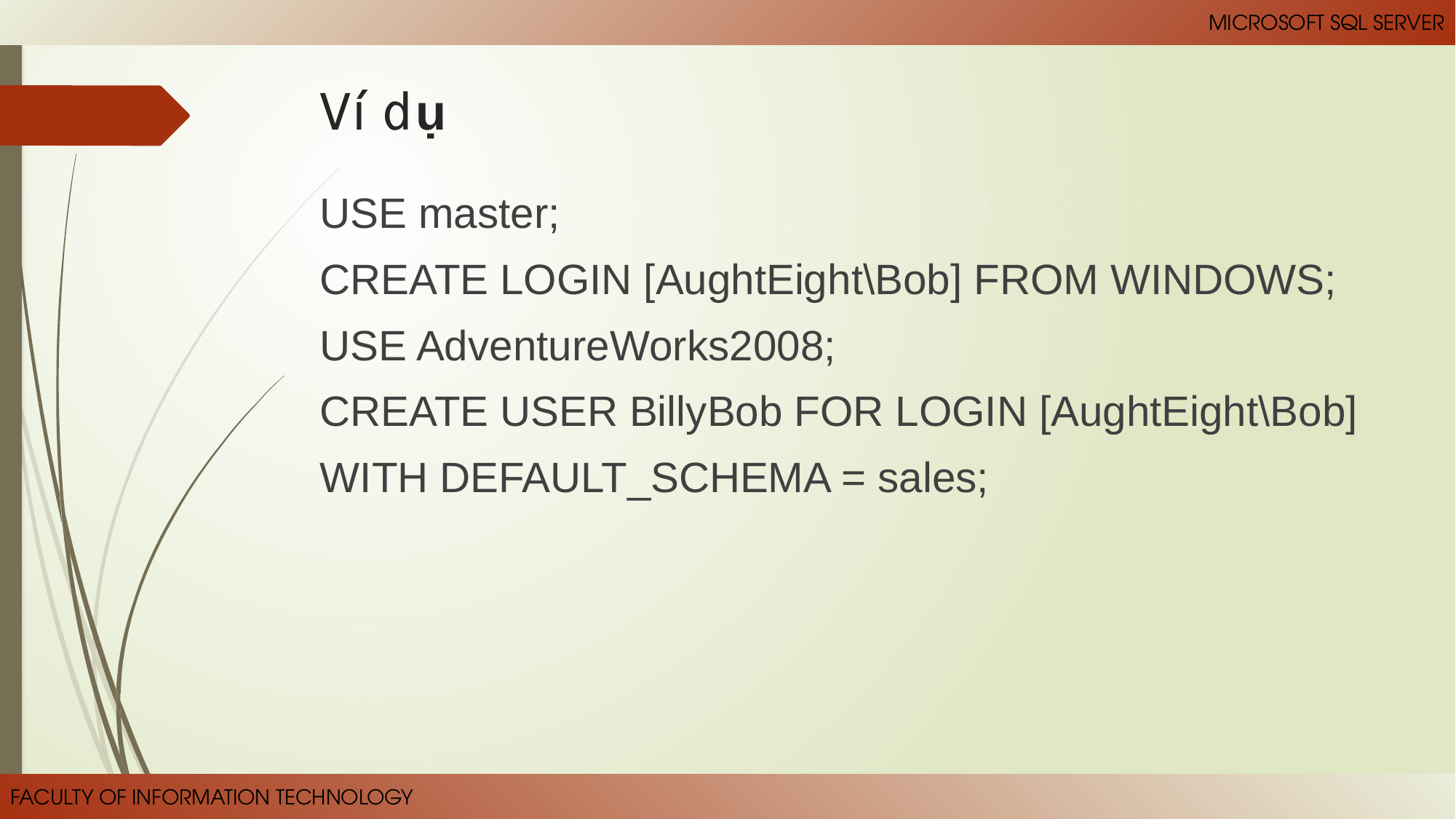

# Ví dụ
USE master;
CREATE LOGIN [AughtEight\Bob] FROM WINDOWS;
USE AdventureWorks2008;
CREATE USER BillyBob FOR LOGIN [AughtEight\Bob]
WITH DEFAULT_SCHEMA = sales;